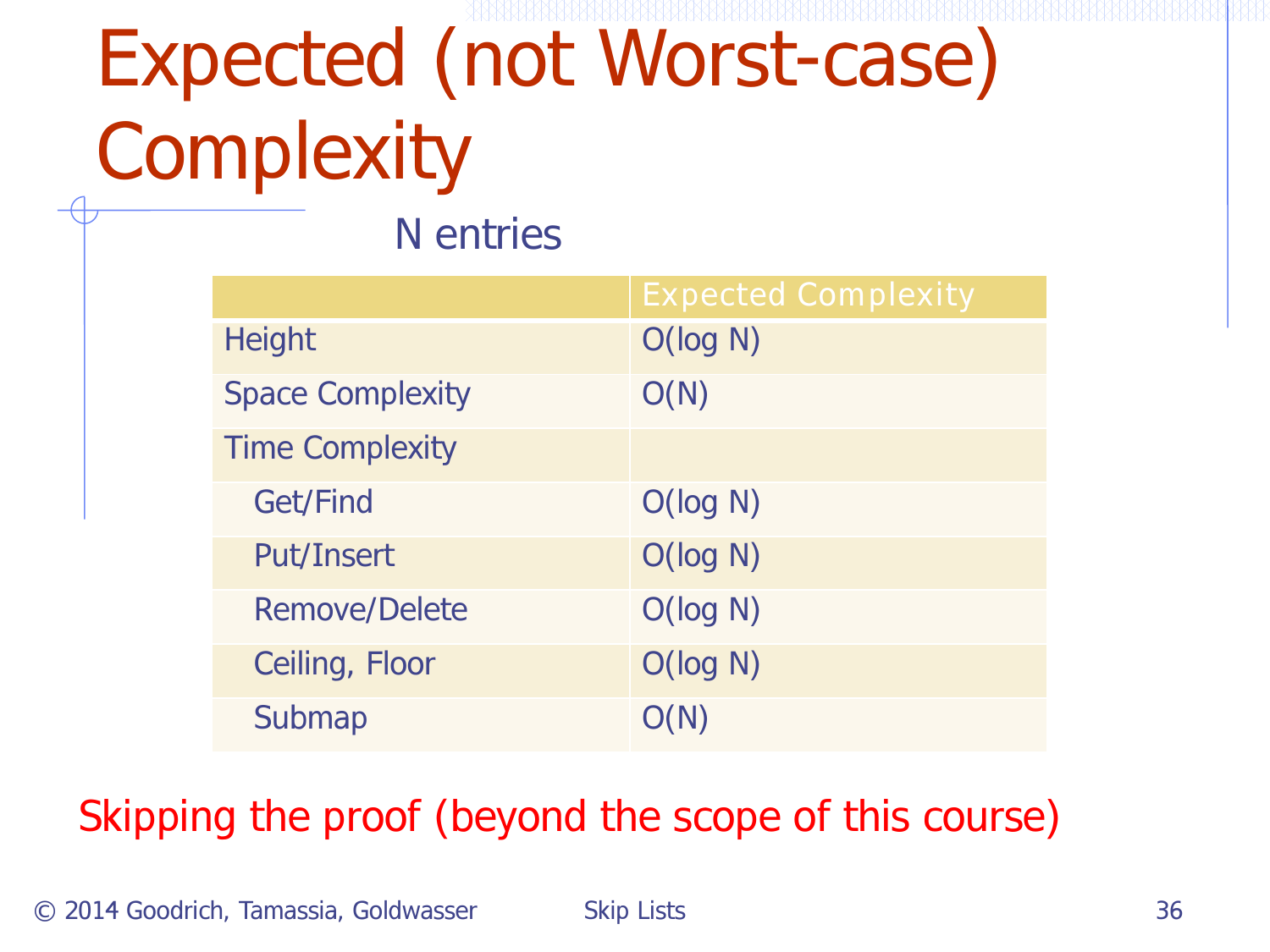

# Expected (not Worst-case) Complexity
N entries
|  | Expected Complexity |
| --- | --- |
| Height | O(log N) |
| Space Complexity | O(N) |
| Time Complexity |  |
| Get/Find | O(log N) |
| Put/Insert | O(log N) |
| Remove/Delete | O(log N) |
| Ceiling, Floor | O(log N) |
| Submap | O(N) |
Skipping the proof (beyond the scope of this course)
© 2014 Goodrich, Tamassia, Goldwasser
Skip Lists
36